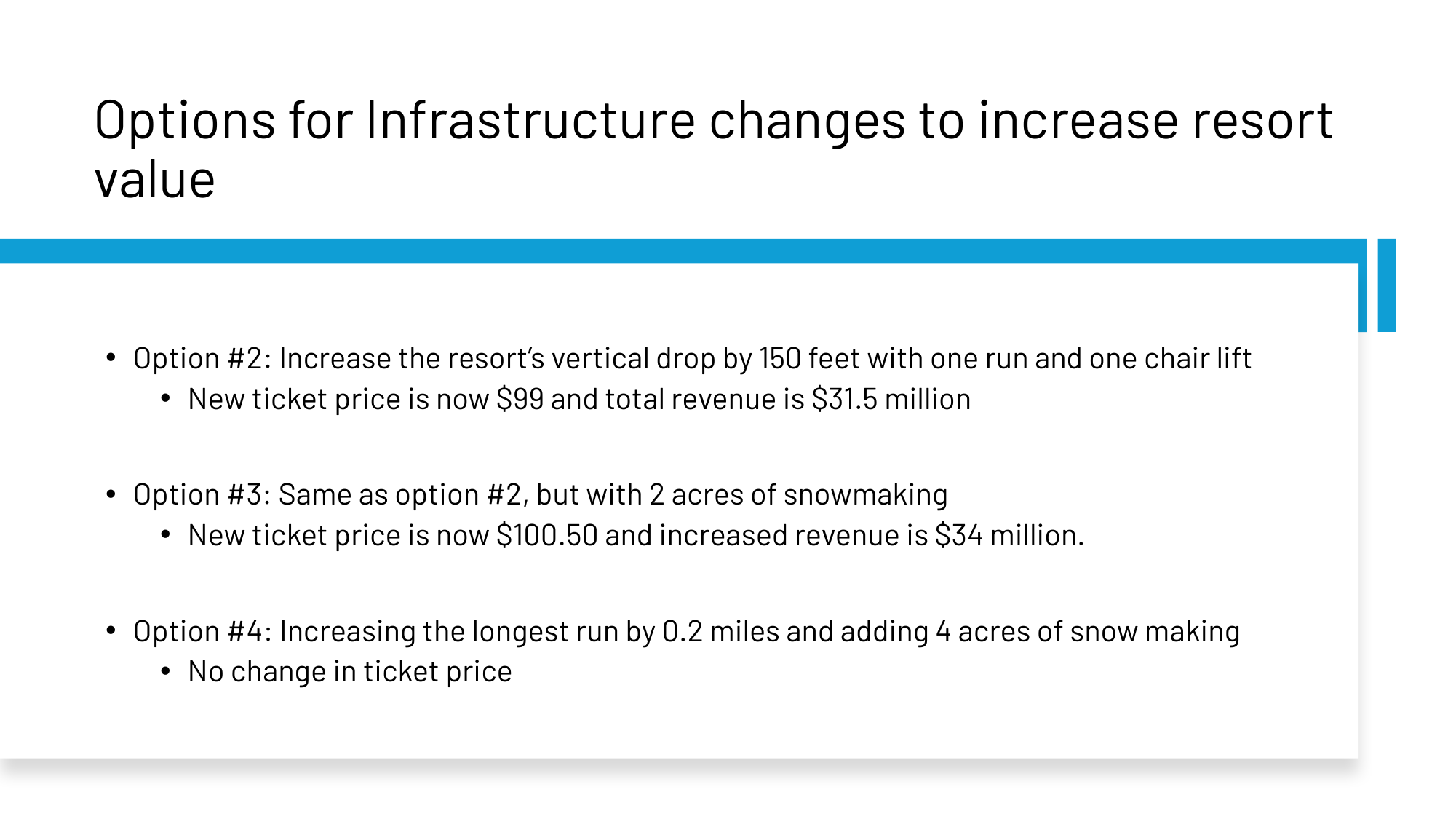

# Options for Infrastructure changes to increase resort value

Option #2: Increase the resort’s vertical drop by 150 feet with one run and one chair lift
New ticket price is now $99 and total revenue is $31.5 million

Option #3: Same as option #2, but with 2 acres of snowmaking
New ticket price is now $100.50 and increased revenue is $34 million.

Option #4: Increasing the longest run by 0.2 miles and adding 4 acres of snow making
No change in ticket price